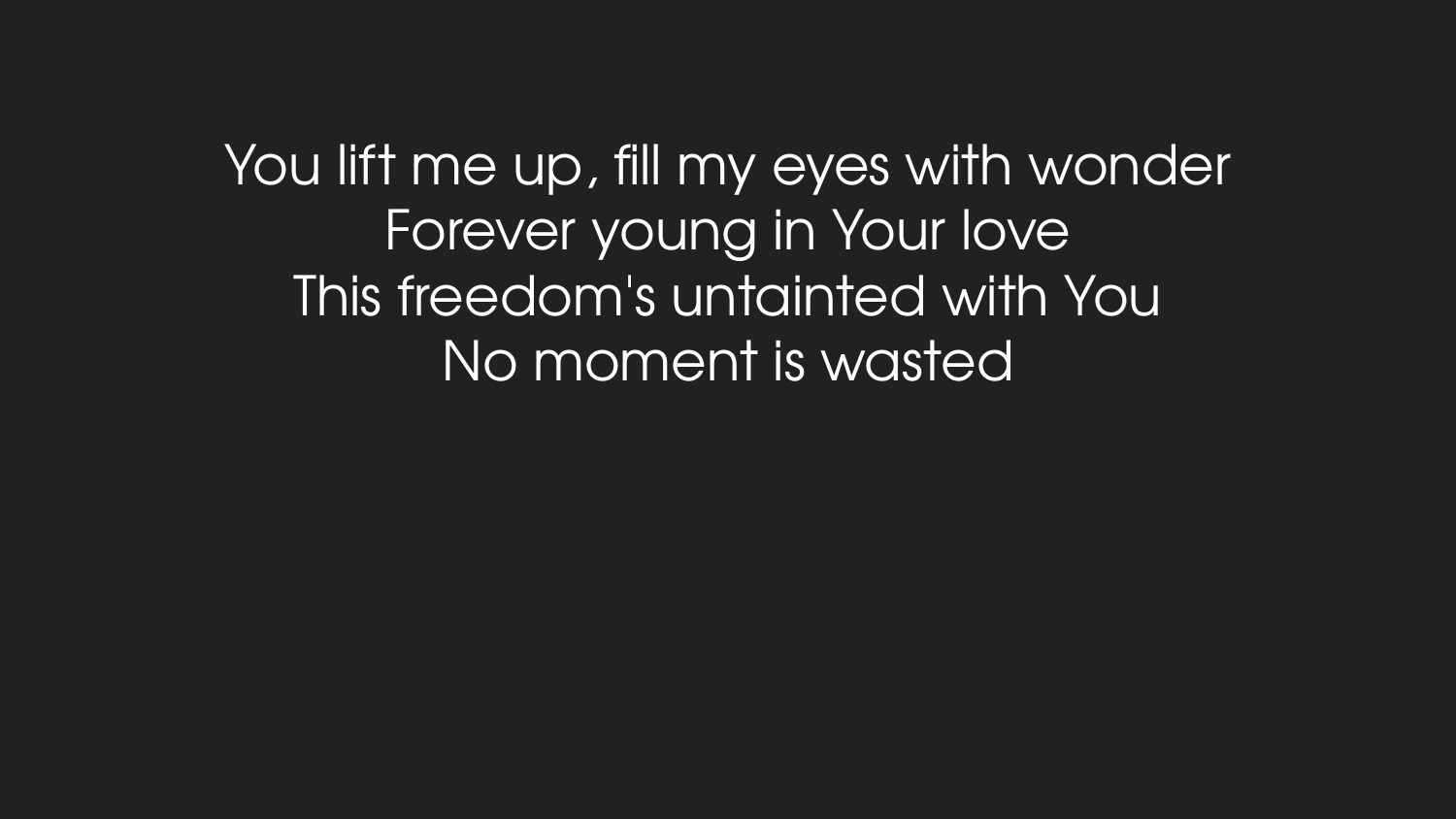

You lift me up, fill my eyes with wonder
Forever young in Your love
This freedom's untainted with You
No moment is wasted